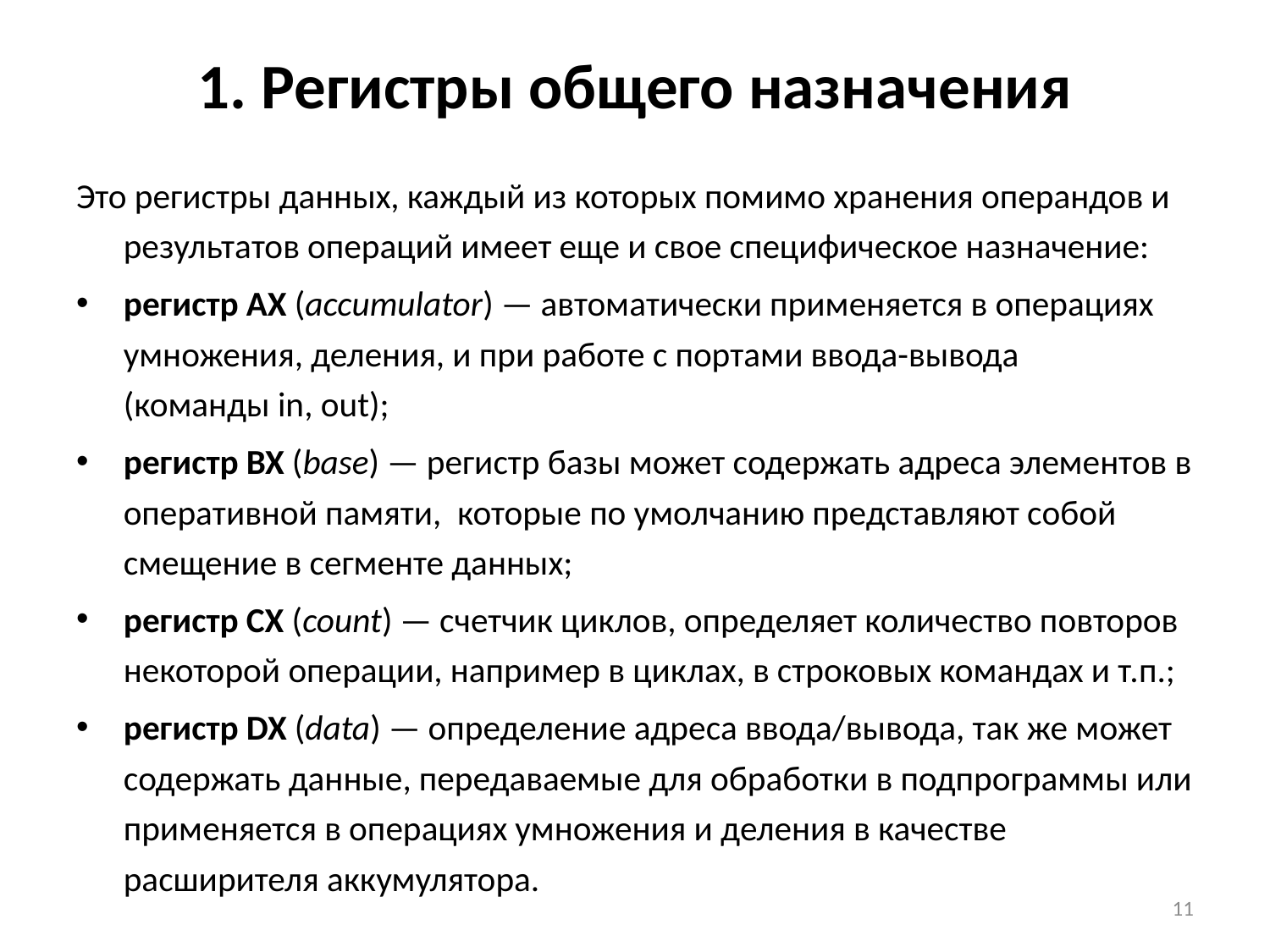

# 1. Регистры общего назначения
Это регистры данных, каждый из которых помимо хранения операндов и результатов операций имеет еще и свое специфическое назначение:
регистр AX (accumulator) — автоматически применяется в операциях умножения, деления, и при работе с портами ввода-вывода (команды in, out);
регистр BX (base) — регистр базы может содержать адреса элементов в оперативной памяти,  которые по умолчанию представляют собой смещение в сегменте данных;
регистр CX (count) — счетчик циклов, определяет количество повторов некоторой операции, например в циклах, в строковых командах и т.п.;
регистр DX (data) — определение адреса ввода/вывода, так же может содержать данные, передаваемые для обработки в подпрограммы или применяется в операциях умножения и деления в качестве расширителя аккумулятора.
11